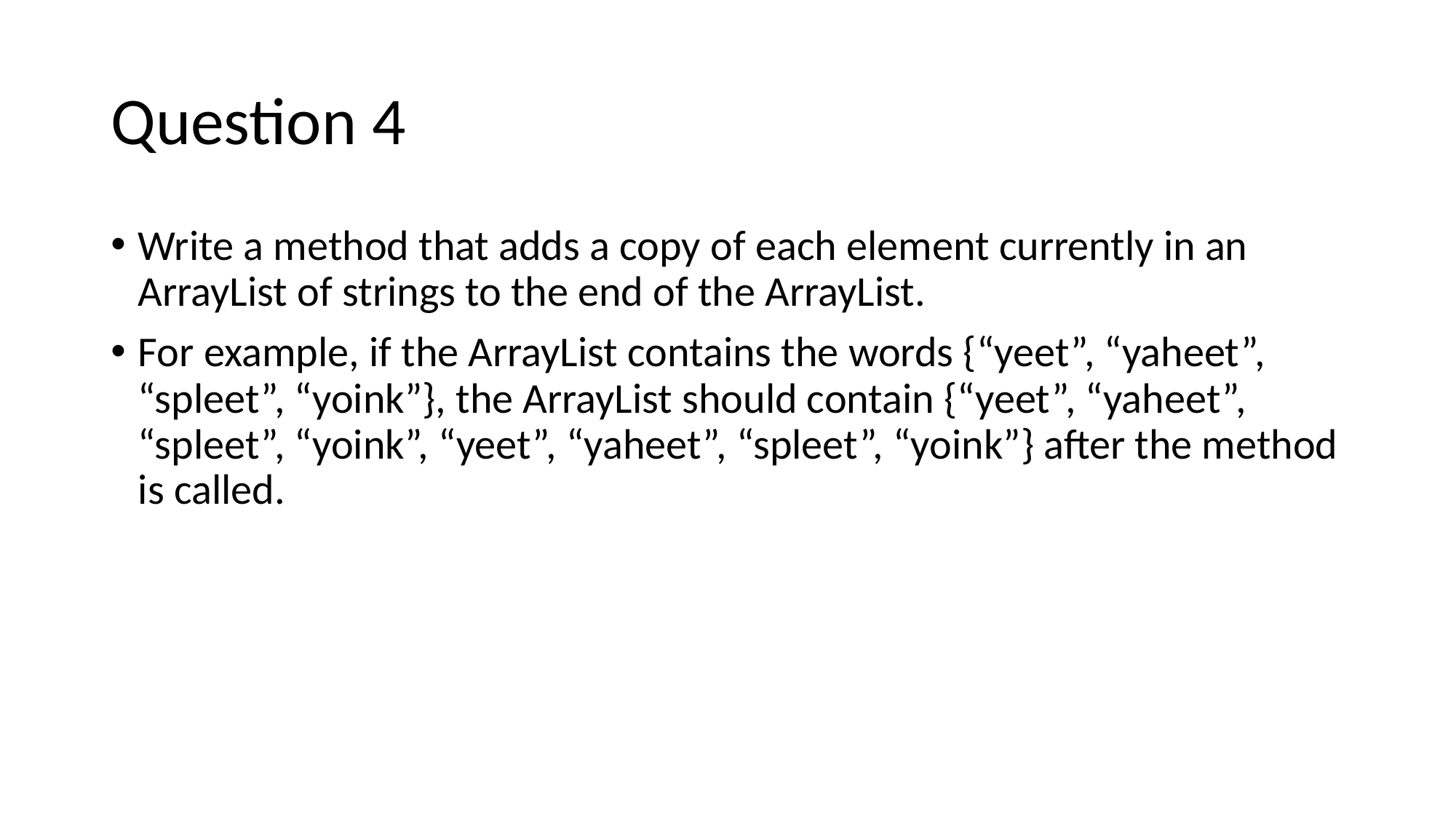

# Question 4
Write a method that adds a copy of each element currently in an ArrayList of strings to the end of the ArrayList.
For example, if the ArrayList contains the words {“yeet”, “yaheet”, “spleet”, “yoink”}, the ArrayList should contain {“yeet”, “yaheet”, “spleet”, “yoink”, “yeet”, “yaheet”, “spleet”, “yoink”} after the method is called.